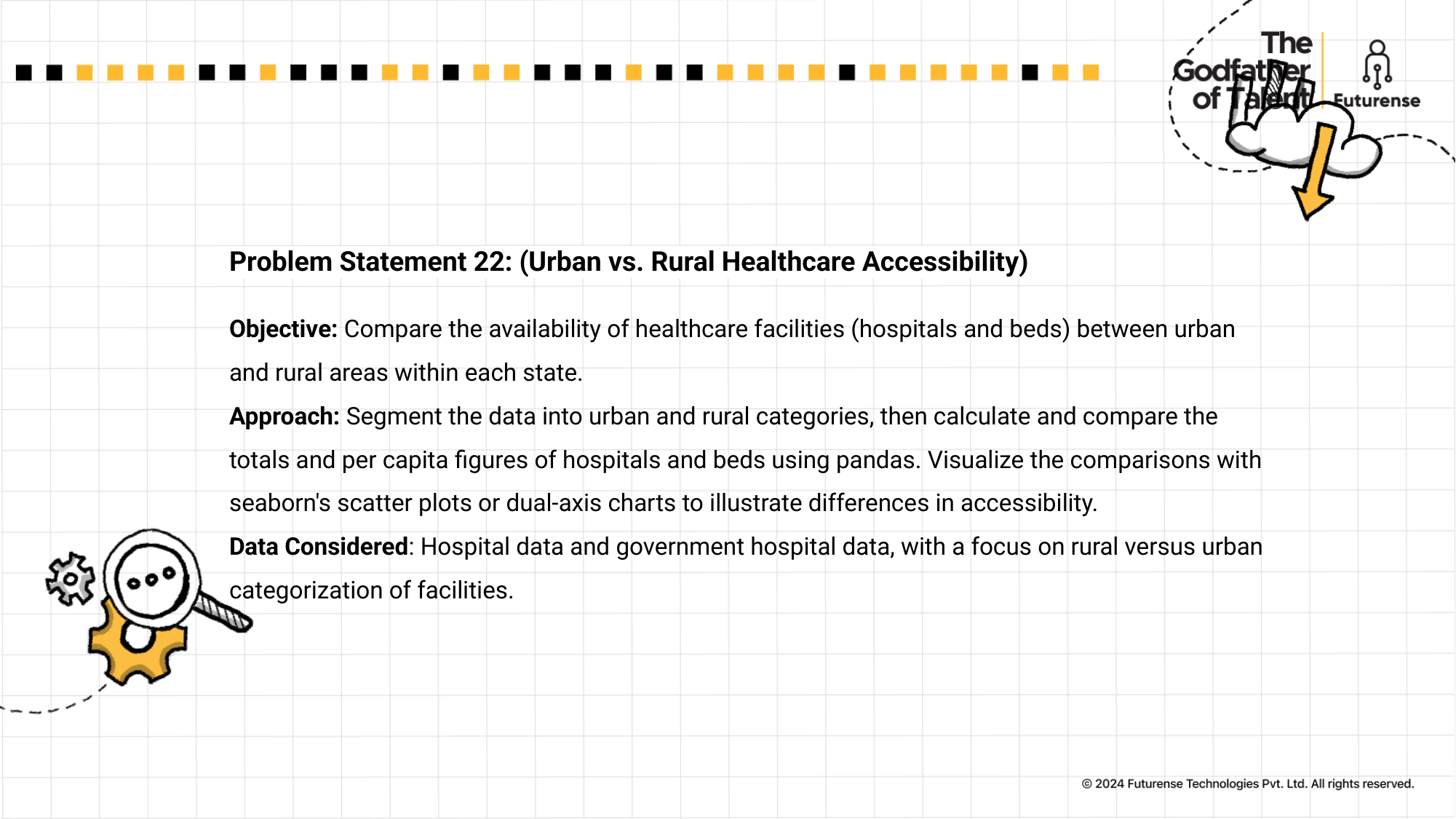

# Problem Statement 22: (Urban vs. Rural Healthcare Accessibility)  Objective: Compare the availability of healthcare facilities (hospitals and beds) between urban and rural areas within each state. Approach: Segment the data into urban and rural categories, then calculate and compare the totals and per capita figures of hospitals and beds using pandas. Visualize the comparisons with seaborn's scatter plots or dual-axis charts to illustrate differences in accessibility. Data Considered: Hospital data and government hospital data, with a focus on rural versus urban categorization of facilities.